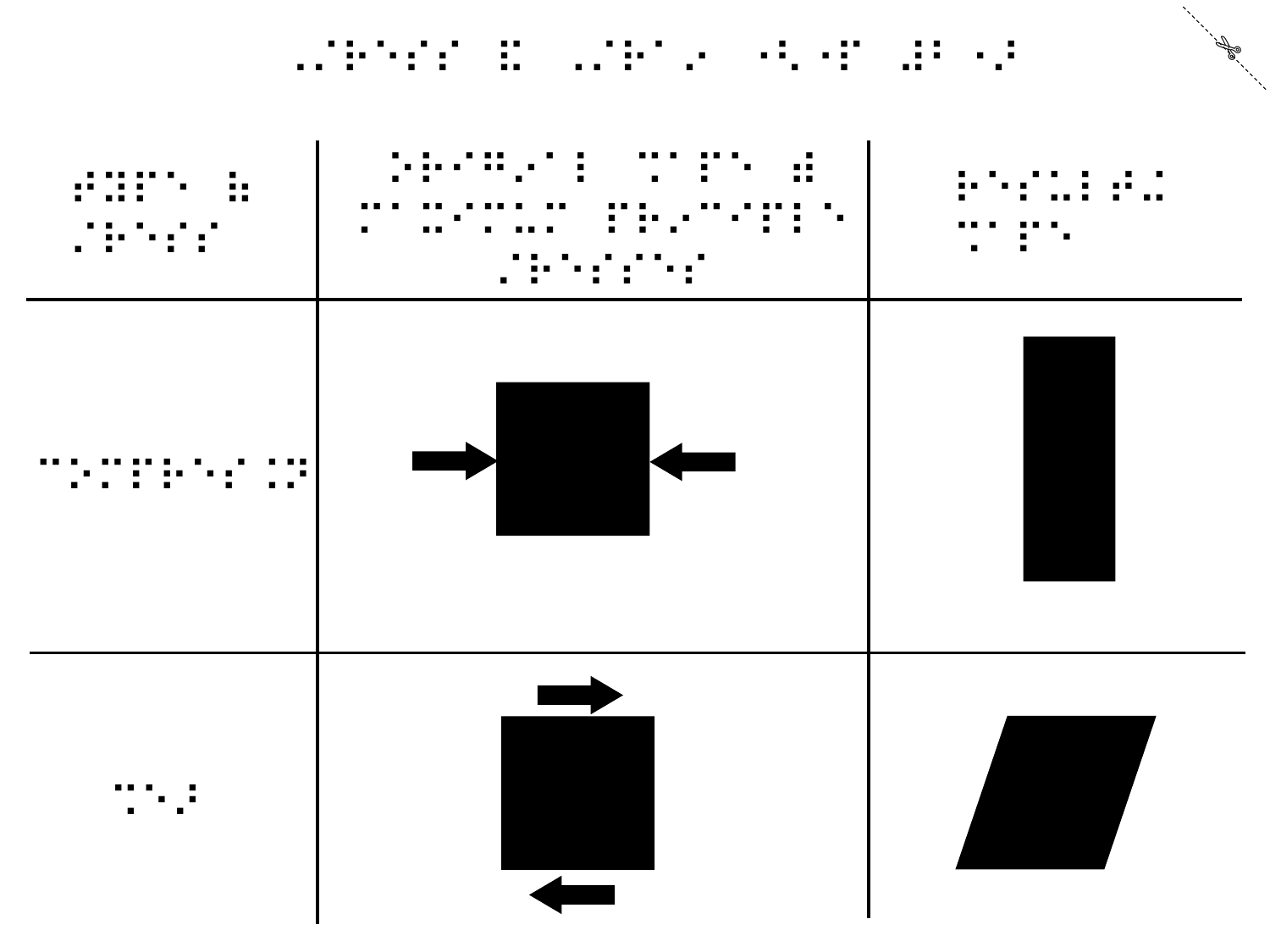

✄
⠠⠌⠗⠑⠎⠎⠀⠯⠀⠠⠌⠗⠁⠔⠀⠐⠣⠐⠏⠀⠼⠃⠐⠜
⠕⠗⠊⠛⠔⠁⠇⠀⠩⠁⠏⠑⠀⠾
⠍⠁⠭⠊⠍⠥⠍⠀⠏⠗⠔⠉⠊⠏⠇⠑
⠌⠗⠑⠎⠎⠑⠎
⠗⠑⠎⠥⠇⠞⠬⠀
⠩⠁⠏⠑
⠞⠽⠏⠑⠀⠷⠌⠗⠑⠎⠎

⠉⠕⠍⠏⠗⠑⠎⠨⠝

⠩⠑⠜